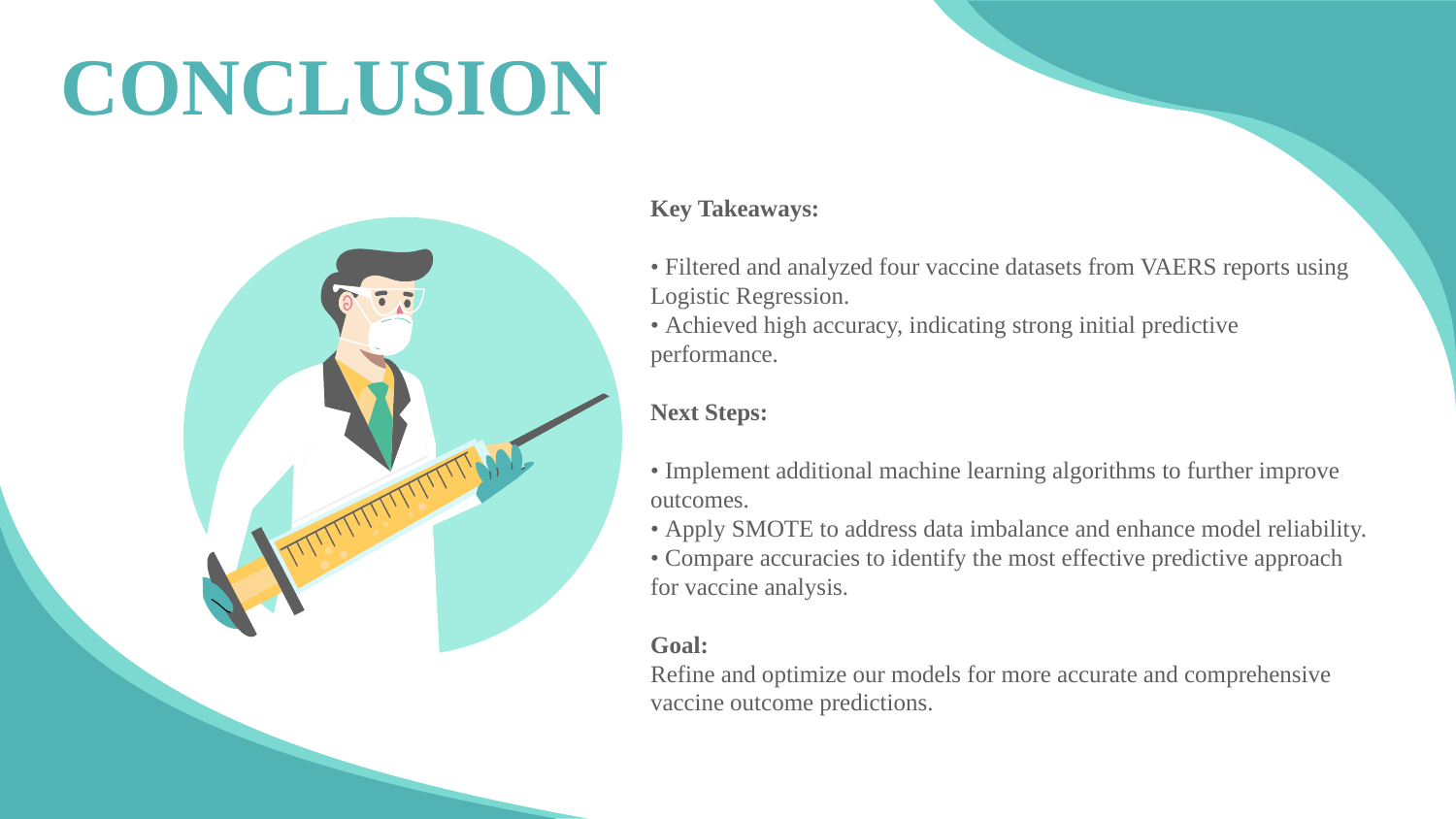

# CONCLUSION
Key Takeaways:

• Filtered and analyzed four vaccine datasets from VAERS reports using Logistic Regression.
• Achieved high accuracy, indicating strong initial predictive performance.

Next Steps:

• Implement additional machine learning algorithms to further improve outcomes.
• Apply SMOTE to address data imbalance and enhance model reliability.
• Compare accuracies to identify the most effective predictive approach for vaccine analysis.

Goal:
Refine and optimize our models for more accurate and comprehensive vaccine outcome predictions.